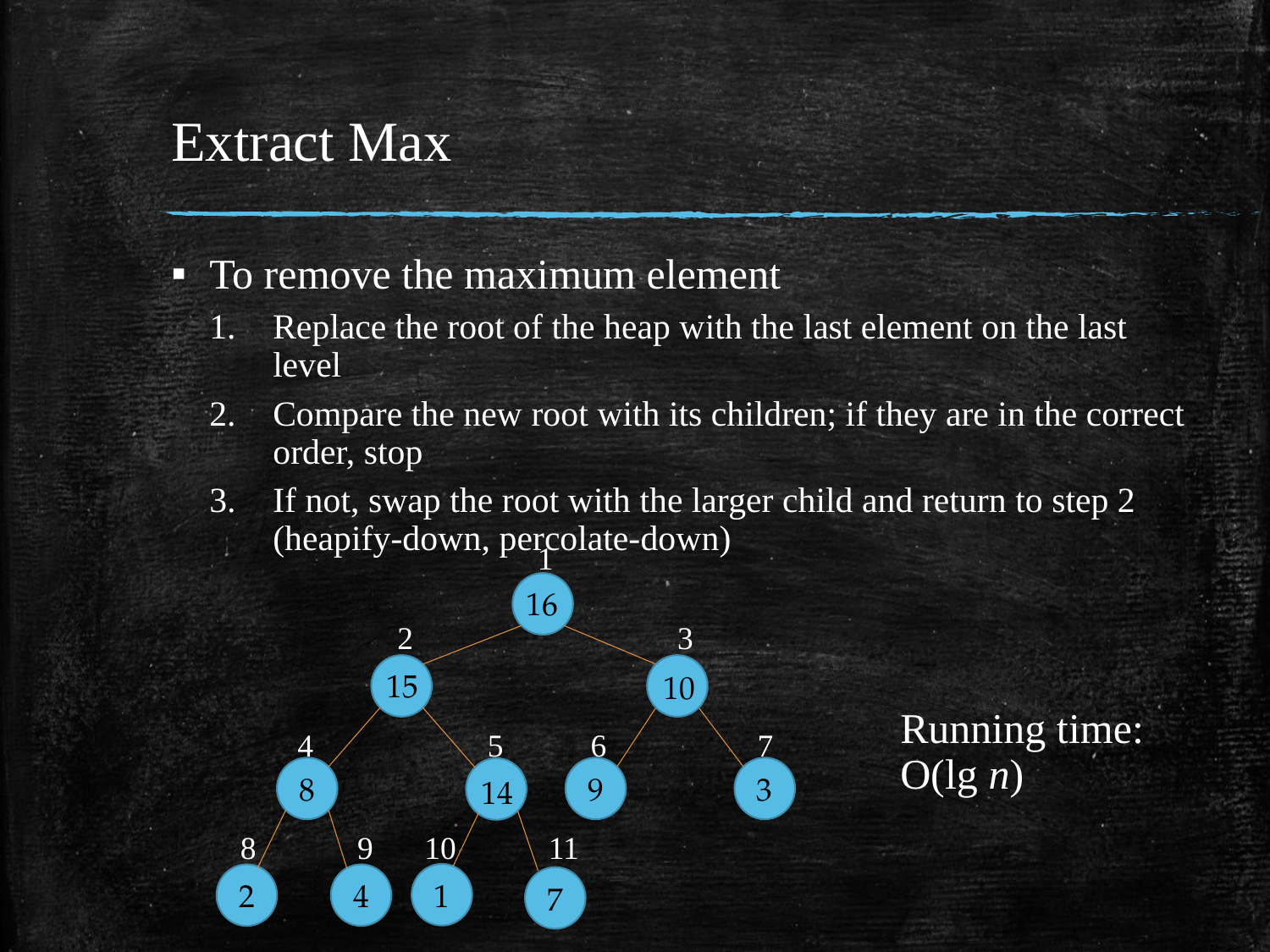

# Extract Max
To remove the maximum element
Replace the root of the heap with the last element on the last level
Compare the new root with its children; if they are in the correct order, stop
If not, swap the root with the larger child and return to step 2 (heapify-down, percolate-down)
1
2
3

10
4
5
6
7
8
9
3
8
9
10
1
2
4

16

15
Running time: O(lg n)

14
11
7